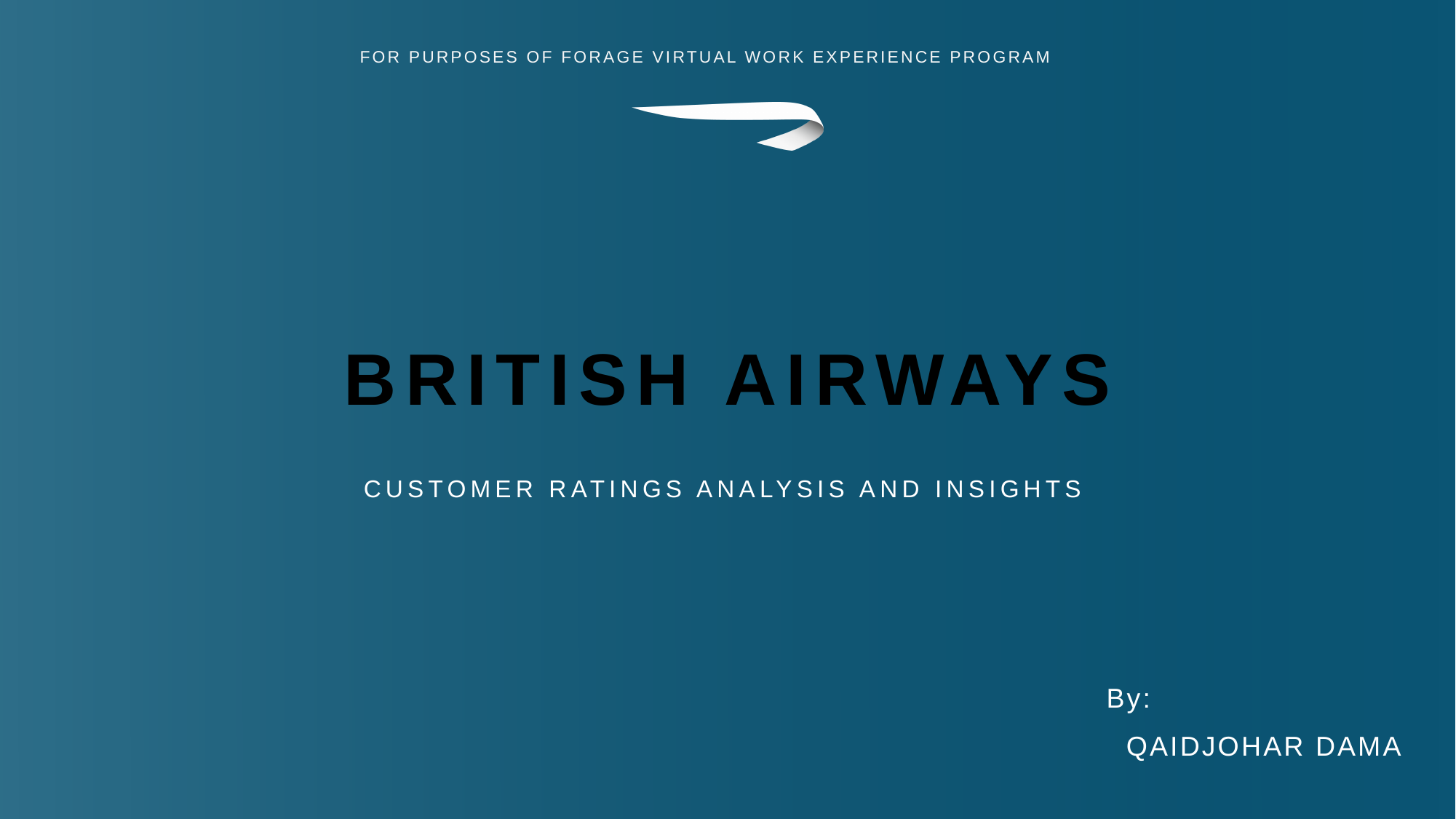

# British Airways
Customer ratings analysis and insights
By:
  QAIDJOHAR DAMA